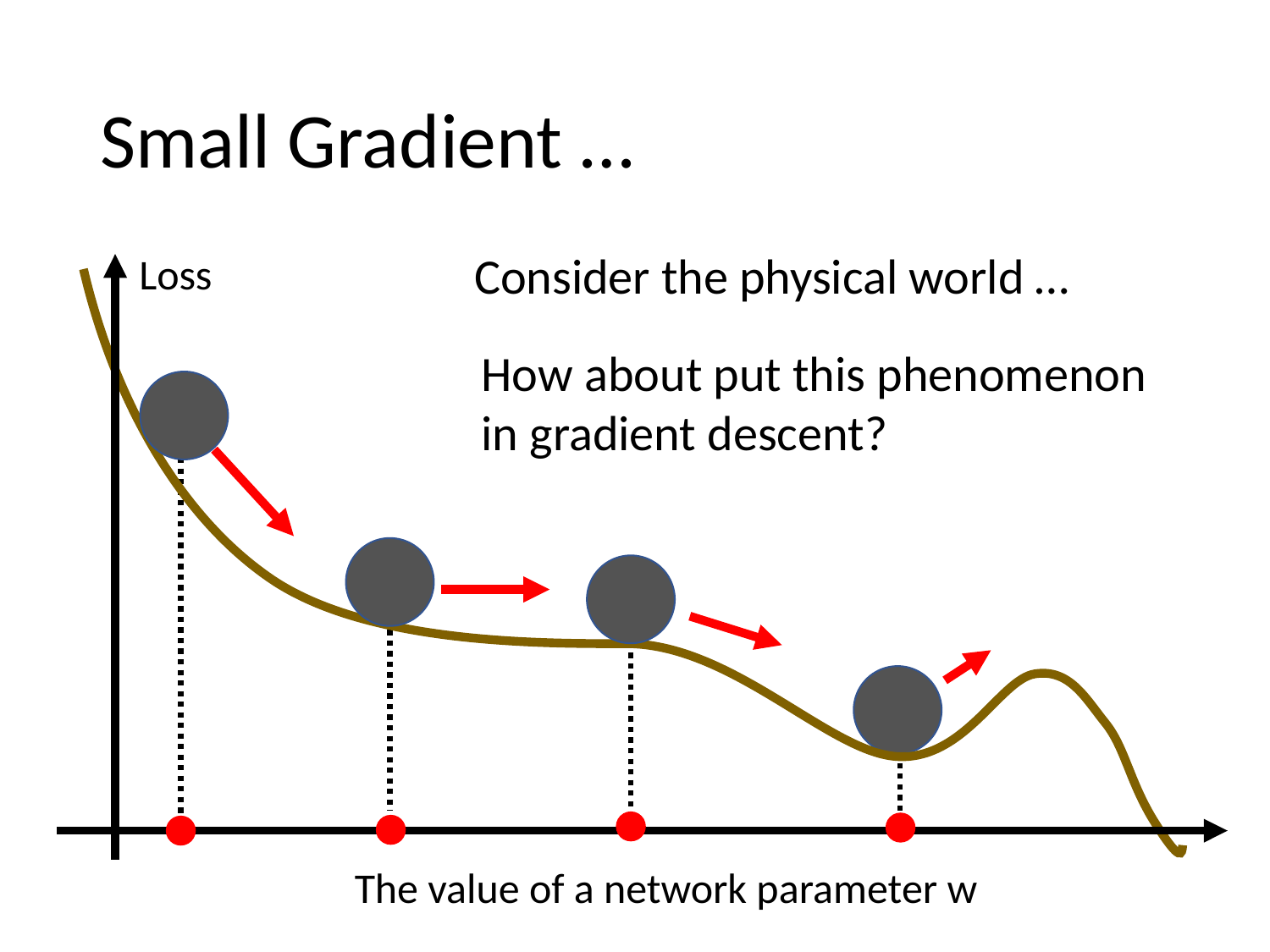

# Small Gradient …
Consider the physical world …
Loss

How about put this phenomenon in gradient descent?

The value of a network parameter w